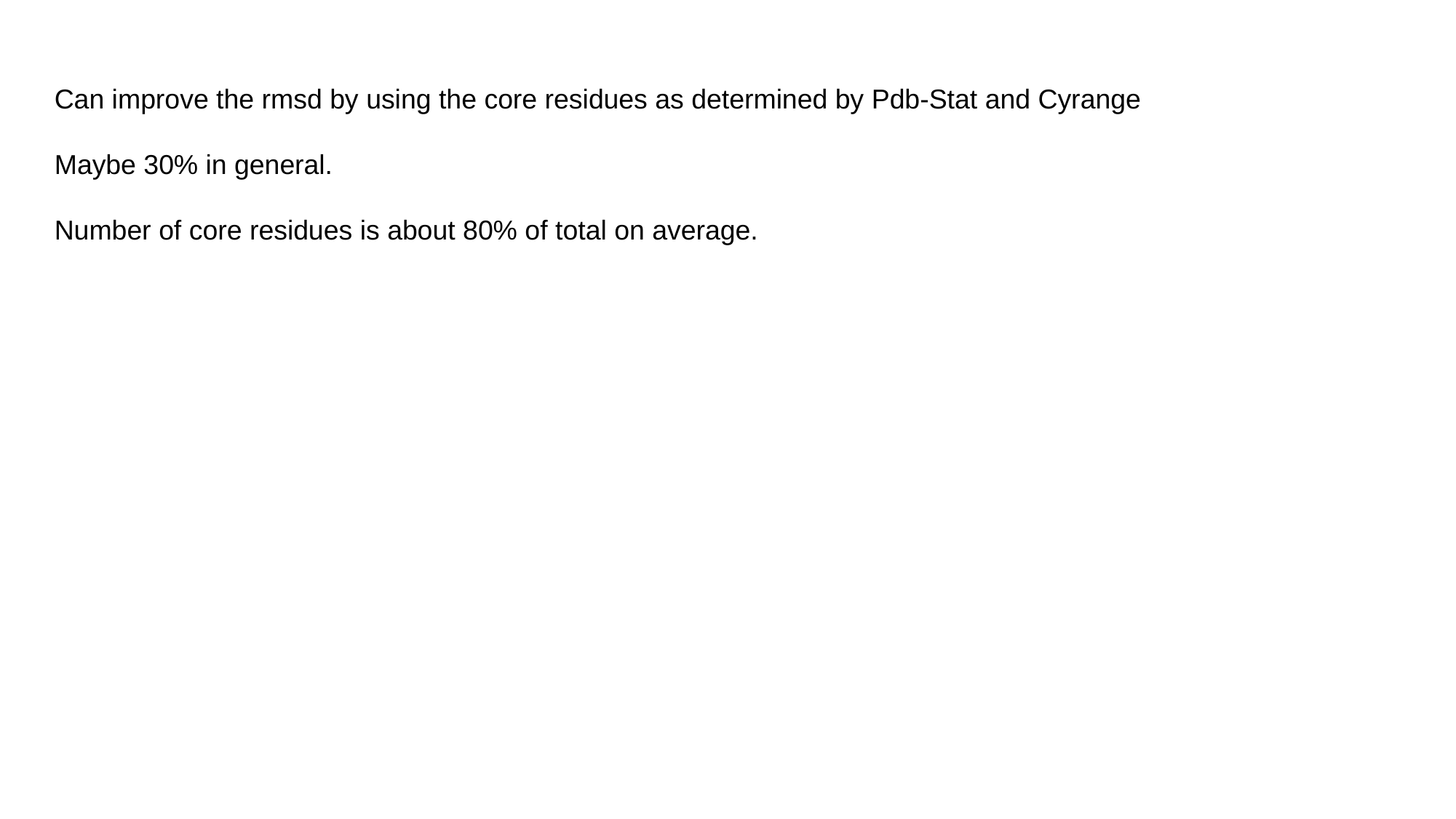

Can improve the rmsd by using the core residues as determined by Pdb-Stat and Cyrange

Maybe 30% in general.

Number of core residues is about 80% of total on average.